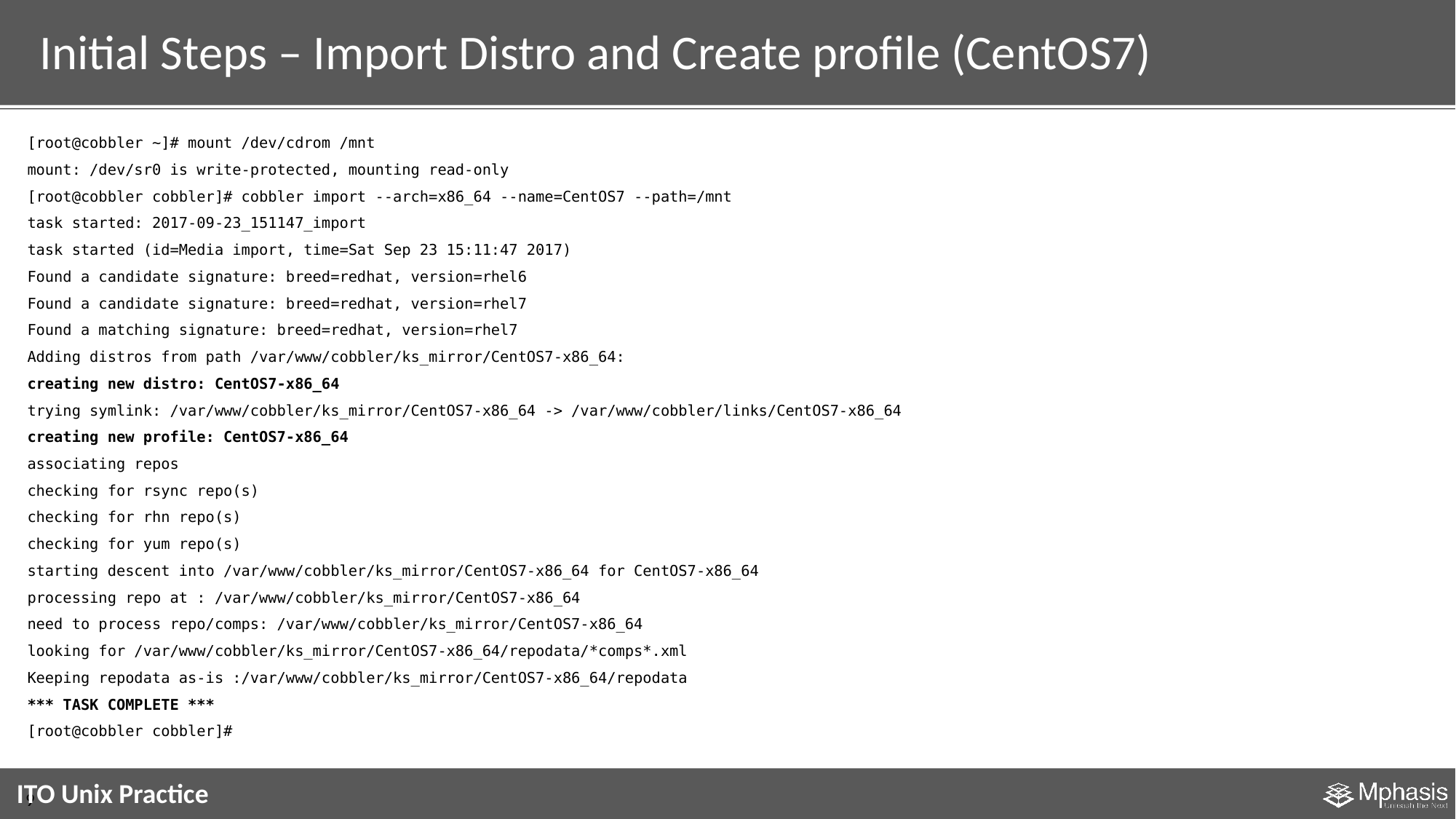

# Initial Steps – Import Distro and Create profile (CentOS7)
[root@cobbler ~]# mount /dev/cdrom /mnt
mount: /dev/sr0 is write-protected, mounting read-only
[root@cobbler cobbler]# cobbler import --arch=x86_64 --name=CentOS7 --path=/mnt
task started: 2017-09-23_151147_import
task started (id=Media import, time=Sat Sep 23 15:11:47 2017)
Found a candidate signature: breed=redhat, version=rhel6
Found a candidate signature: breed=redhat, version=rhel7
Found a matching signature: breed=redhat, version=rhel7
Adding distros from path /var/www/cobbler/ks_mirror/CentOS7-x86_64:
creating new distro: CentOS7-x86_64
trying symlink: /var/www/cobbler/ks_mirror/CentOS7-x86_64 -> /var/www/cobbler/links/CentOS7-x86_64
creating new profile: CentOS7-x86_64
associating repos
checking for rsync repo(s)
checking for rhn repo(s)
checking for yum repo(s)
starting descent into /var/www/cobbler/ks_mirror/CentOS7-x86_64 for CentOS7-x86_64
processing repo at : /var/www/cobbler/ks_mirror/CentOS7-x86_64
need to process repo/comps: /var/www/cobbler/ks_mirror/CentOS7-x86_64
looking for /var/www/cobbler/ks_mirror/CentOS7-x86_64/repodata/*comps*.xml
Keeping repodata as-is :/var/www/cobbler/ks_mirror/CentOS7-x86_64/repodata
*** TASK COMPLETE ***
[root@cobbler cobbler]#